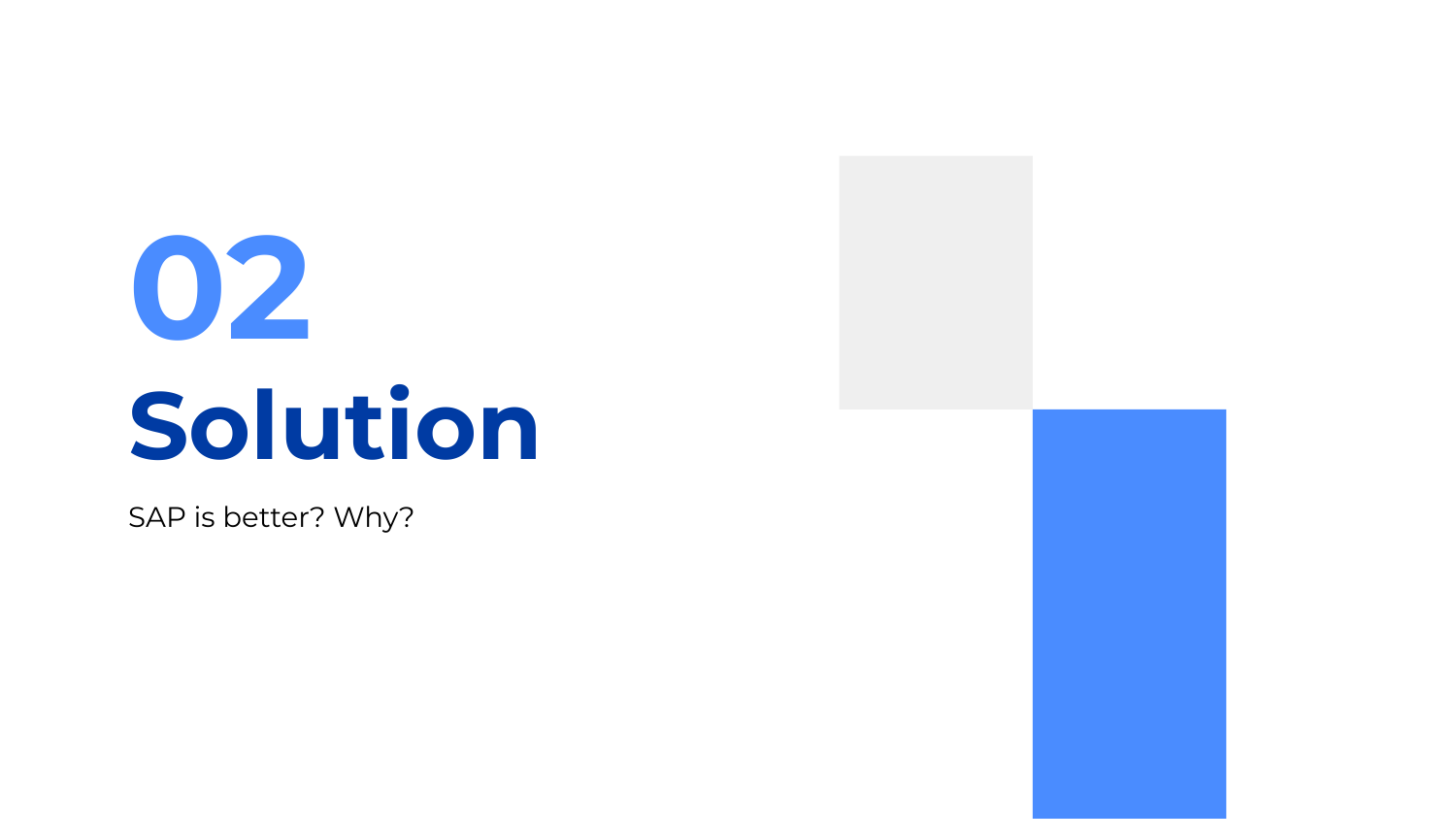

02
# Solution
SAP is better? Why?